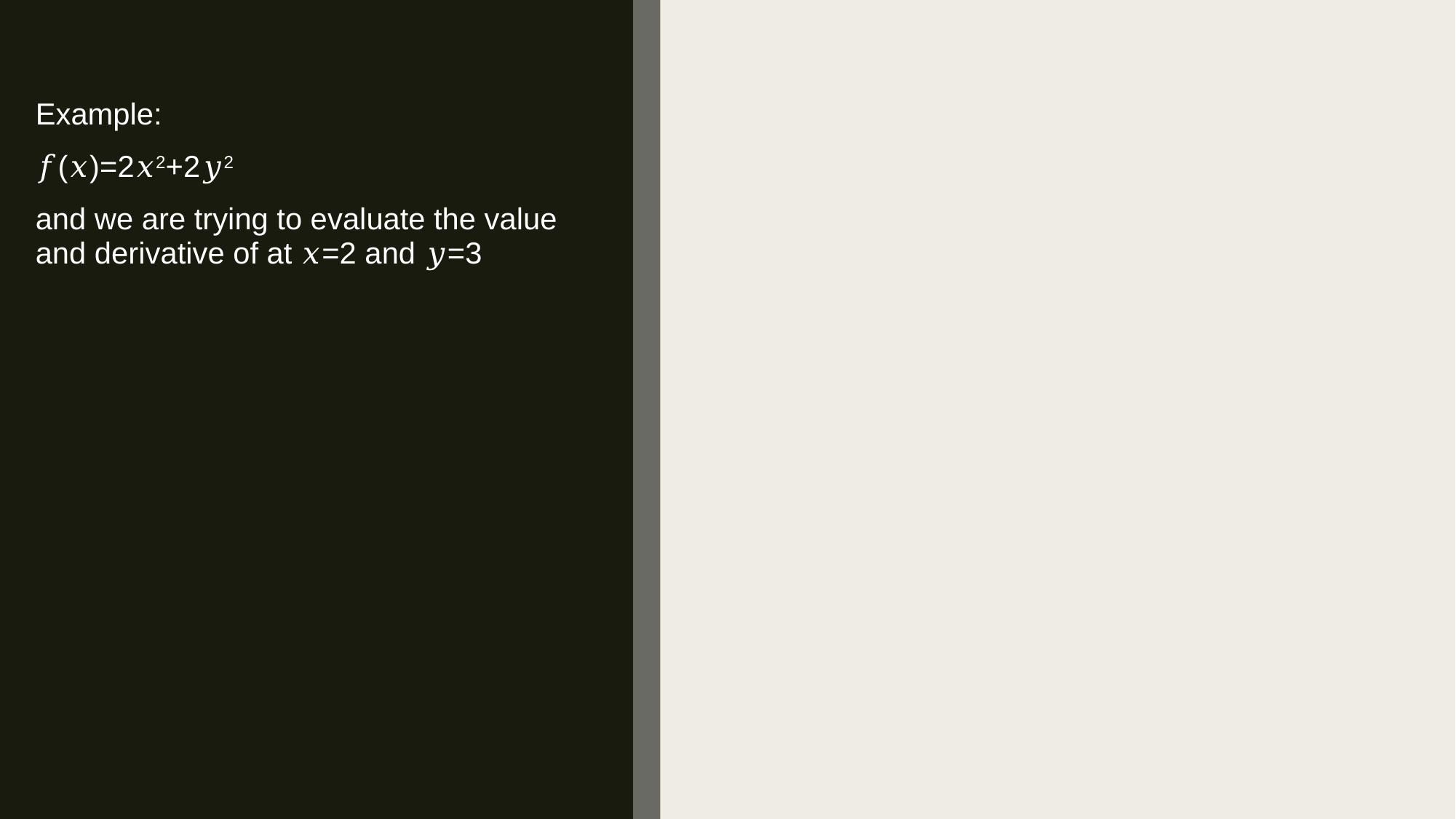

Example:
𝑓(𝑥)=2𝑥2+2𝑦2
and we are trying to evaluate the value and derivative of at 𝑥=2 and 𝑦=3

Create and AutoDiff object and passed in the function of interest
Call .val to get the value of the function
Call .der or .derivative('x') to get the value of the derivative